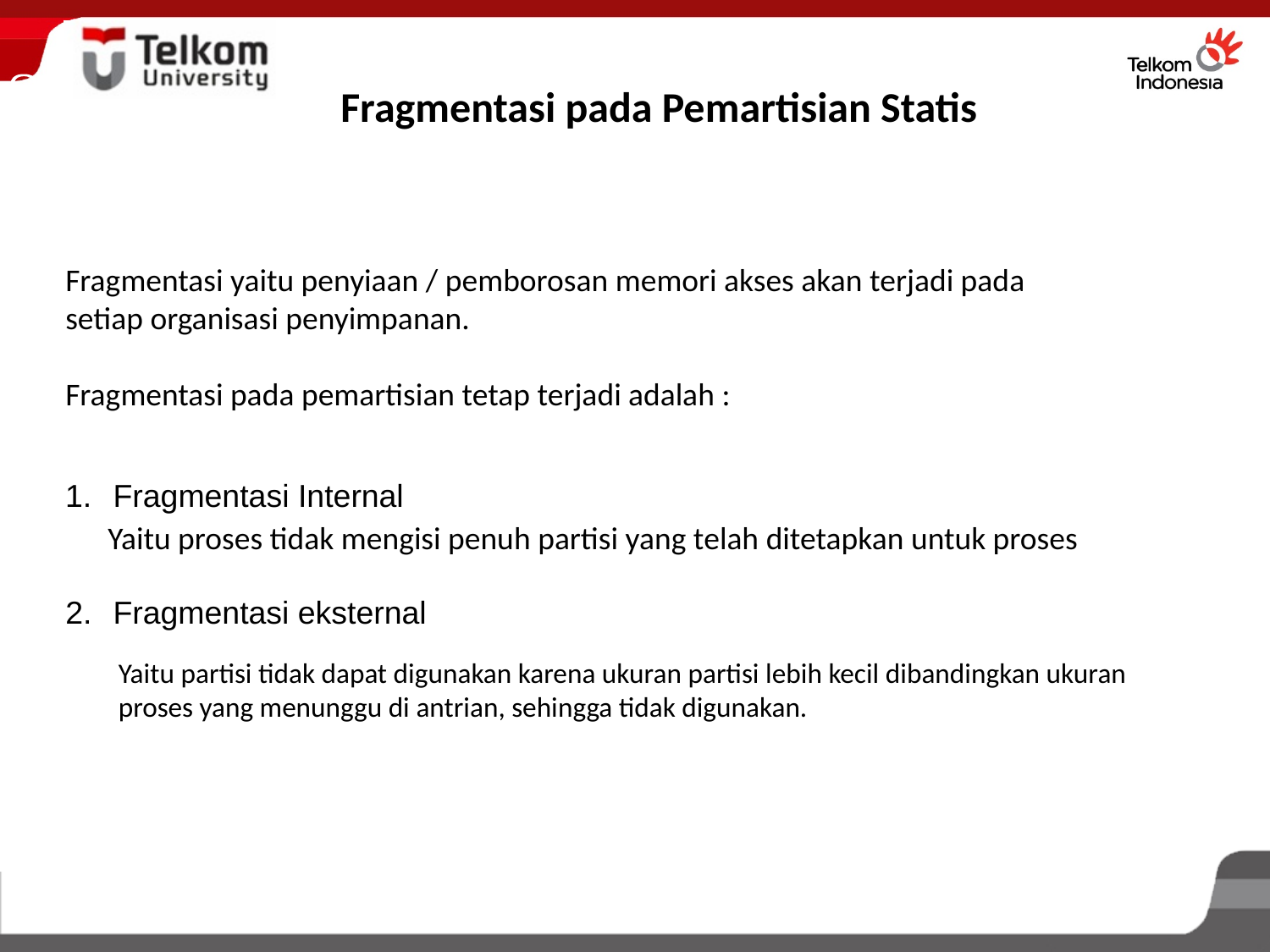

OS
Fragmentasi pada Pemartisian Statis
Fragmentasi yaitu penyiaan / pemborosan memori akses akan terjadi pada setiap organisasi penyimpanan.

Fragmentasi pada pemartisian tetap terjadi adalah :
Fragmentasi Internal
Yaitu proses tidak mengisi penuh partisi yang telah ditetapkan untuk proses
Fragmentasi eksternal
Yaitu partisi tidak dapat digunakan karena ukuran partisi lebih kecil dibandingkan ukuran proses yang menunggu di antrian, sehingga tidak digunakan.